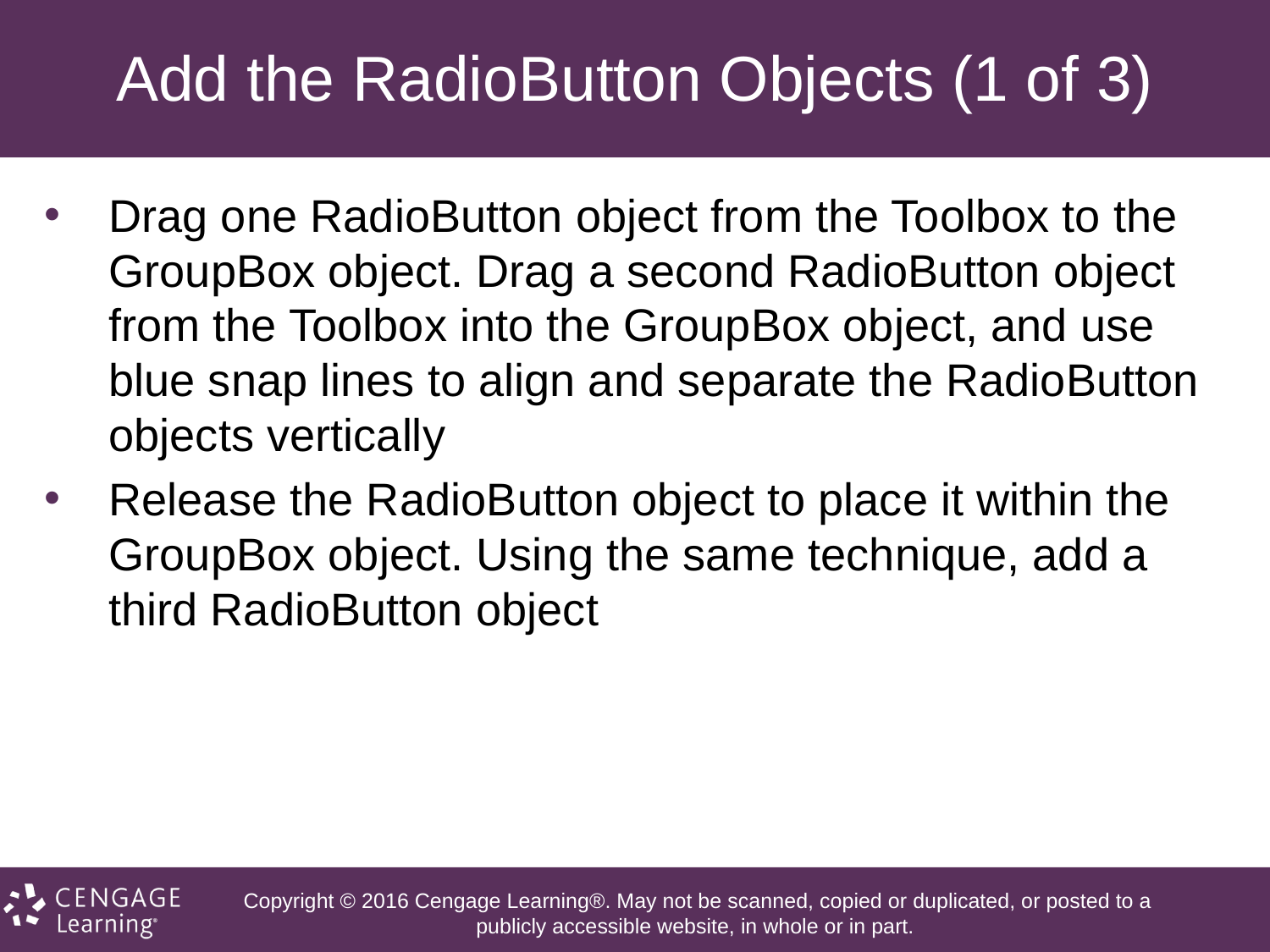

# Add the RadioButton Objects (1 of 3)
Drag one RadioButton object from the Toolbox to the GroupBox object. Drag a second RadioButton object from the Toolbox into the GroupBox object, and use blue snap lines to align and separate the RadioButton objects vertically
Release the RadioButton object to place it within the GroupBox object. Using the same technique, add a third RadioButton object